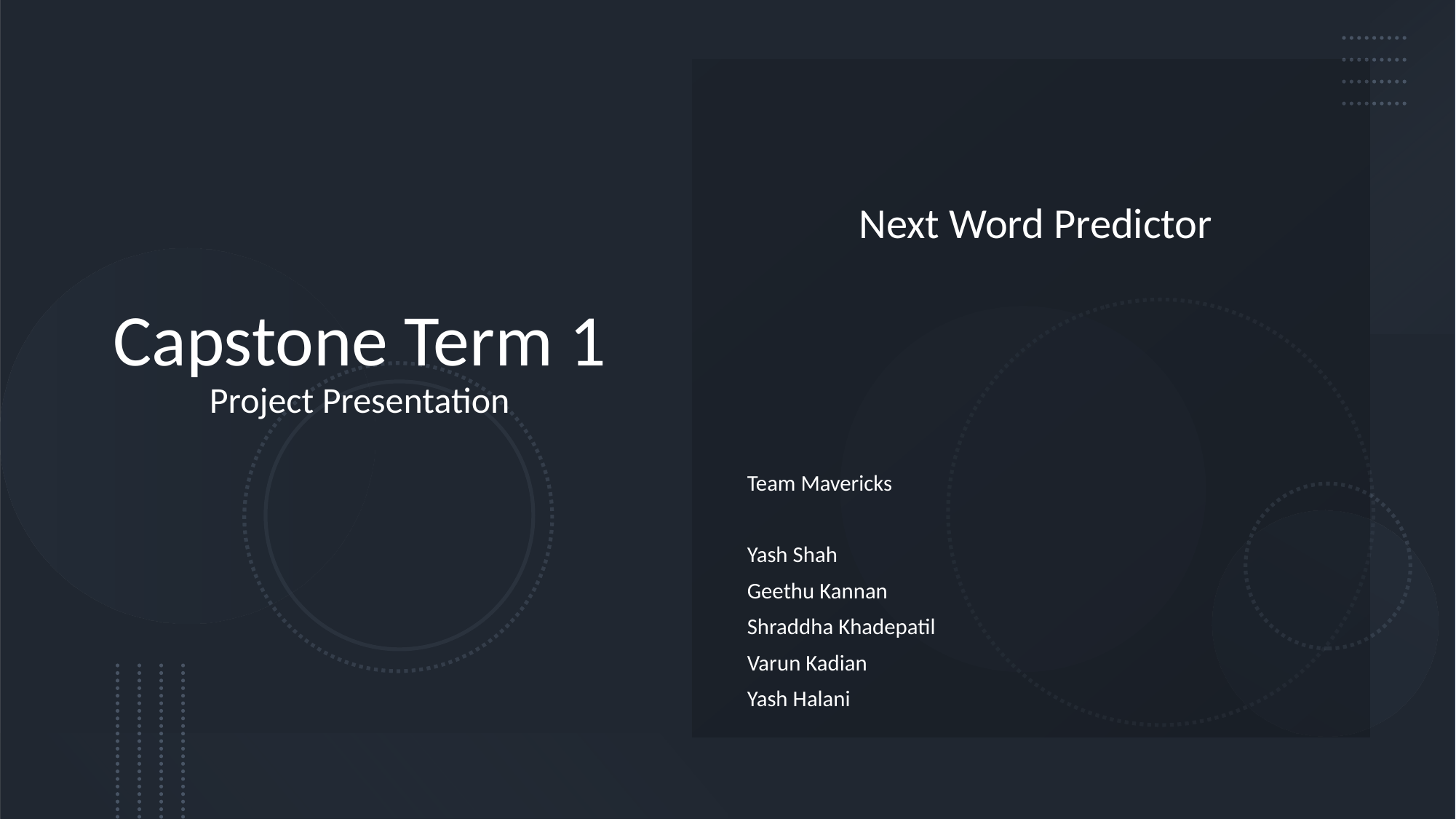

Next Word Predictor

Team Mavericks

Yash Shah
Geethu Kannan
Shraddha Khadepatil
Varun Kadian
Yash Halani

# Capstone Term 1 Project Presentation